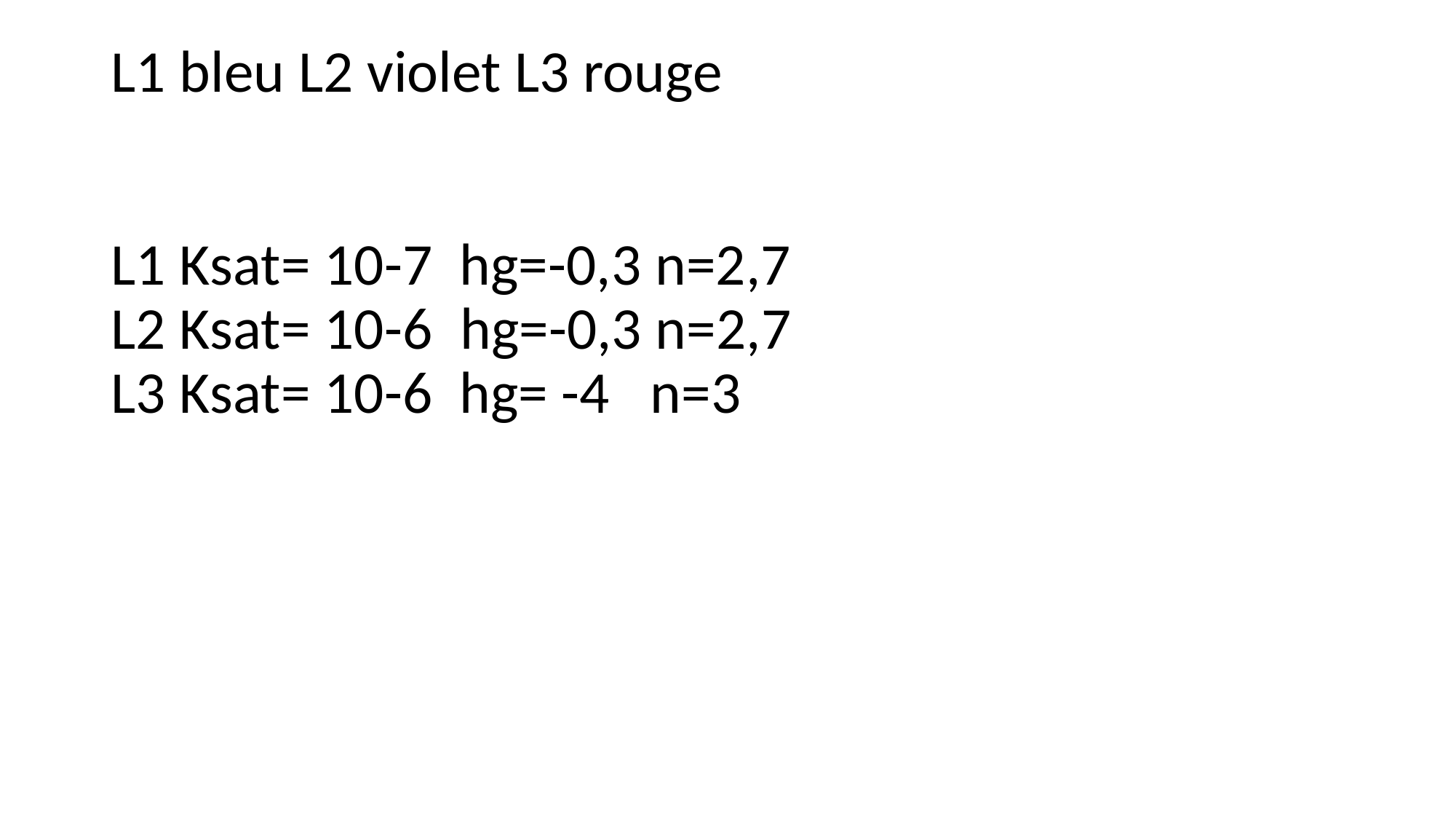

# L1 bleu L2 violet L3 rouge L1 Ksat= 10-7  hg=-0,3 n=2,7 L2 Ksat= 10-6  hg=-0,3 n=2,7 L3 Ksat= 10-6  hg= -4   n=3